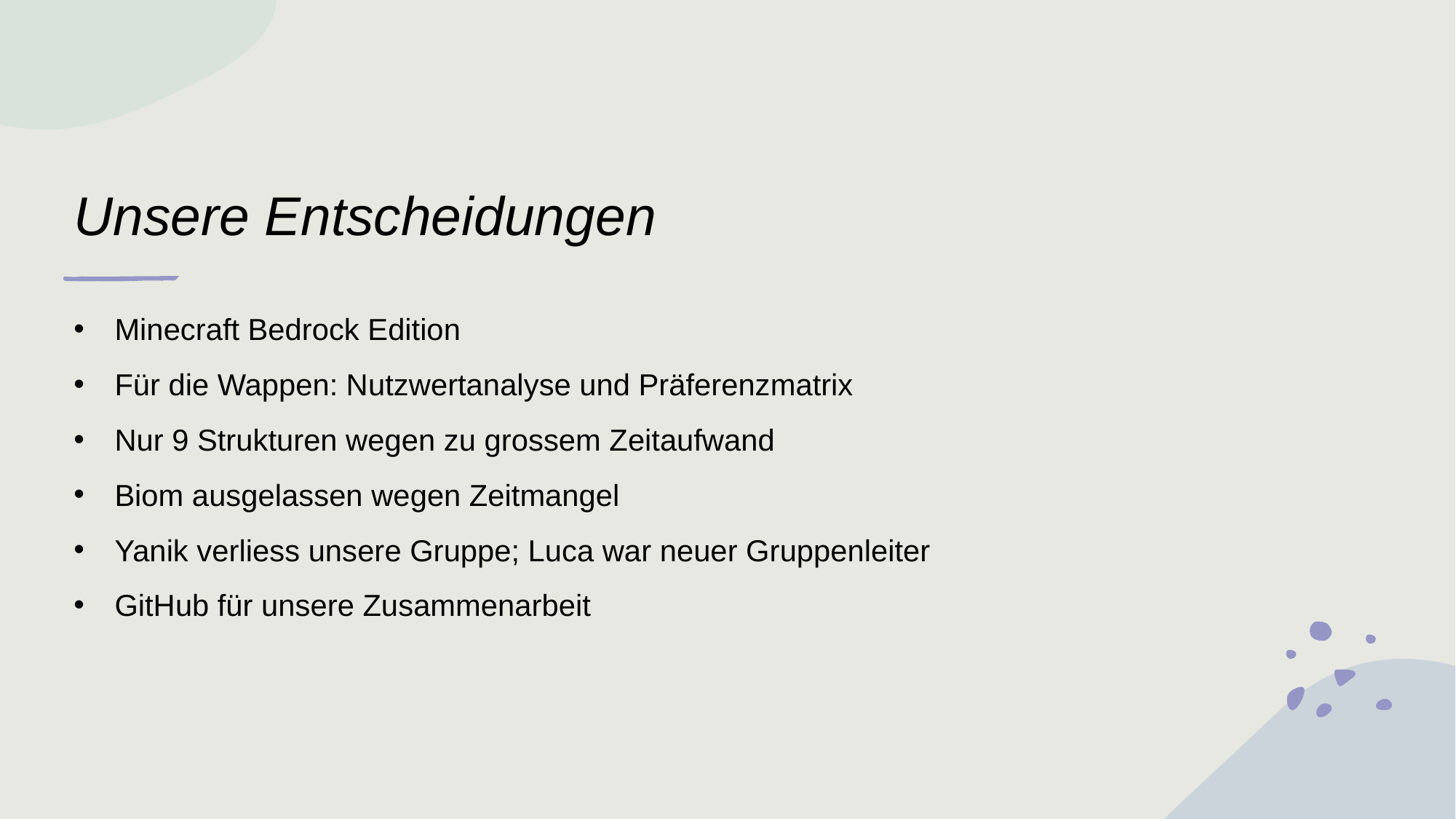

# Unsere Entscheidungen
Minecraft Bedrock Edition
Für die Wappen: Nutzwertanalyse und Präferenzmatrix
Nur 9 Strukturen wegen zu grossem Zeitaufwand
Biom ausgelassen wegen Zeitmangel
Yanik verliess unsere Gruppe; Luca war neuer Gruppenleiter
GitHub für unsere Zusammenarbeit